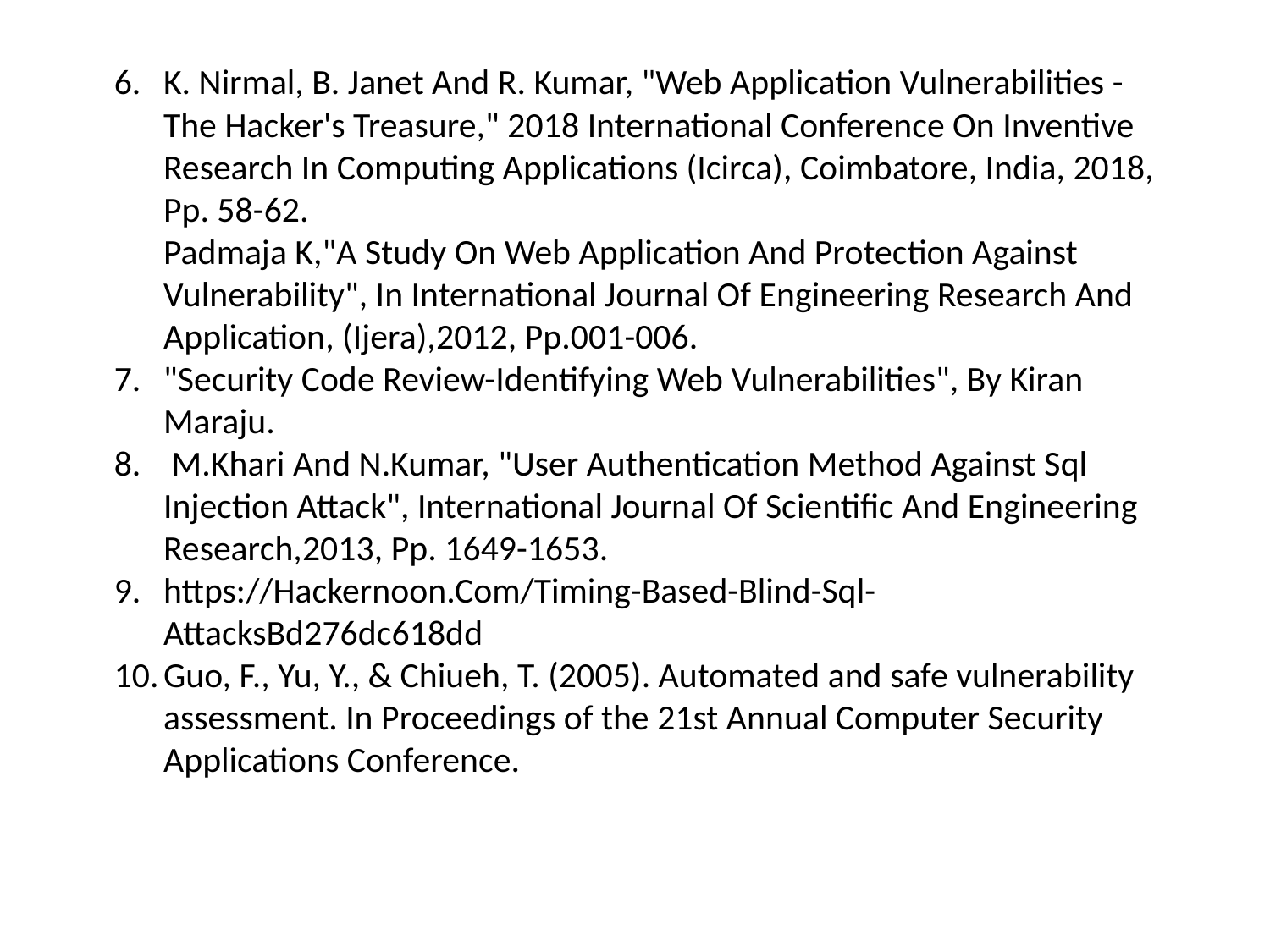

K. Nirmal, B. Janet And R. Kumar, "Web Application Vulnerabilities - The Hacker's Treasure," 2018 International Conference On Inventive Research In Computing Applications (Icirca), Coimbatore, India, 2018, Pp. 58-62.
Padmaja K,"A Study On Web Application And Protection Against Vulnerability", In International Journal Of Engineering Research And Application, (Ijera),2012, Pp.001-006.
"Security Code Review-Identifying Web Vulnerabilities", By Kiran      Maraju.
 M.Khari And N.Kumar, "User Authentication Method Against Sql Injection Attack", International Journal Of Scientific And Engineering Research,2013, Pp. 1649-1653.
https://Hackernoon.Com/Timing-Based-Blind-Sql-AttacksBd276dc618dd
Guo, F., Yu, Y., & Chiueh, T. (2005). Automated and safe vulnerability assessment. In Proceedings of the 21st Annual Computer Security Applications Conference.